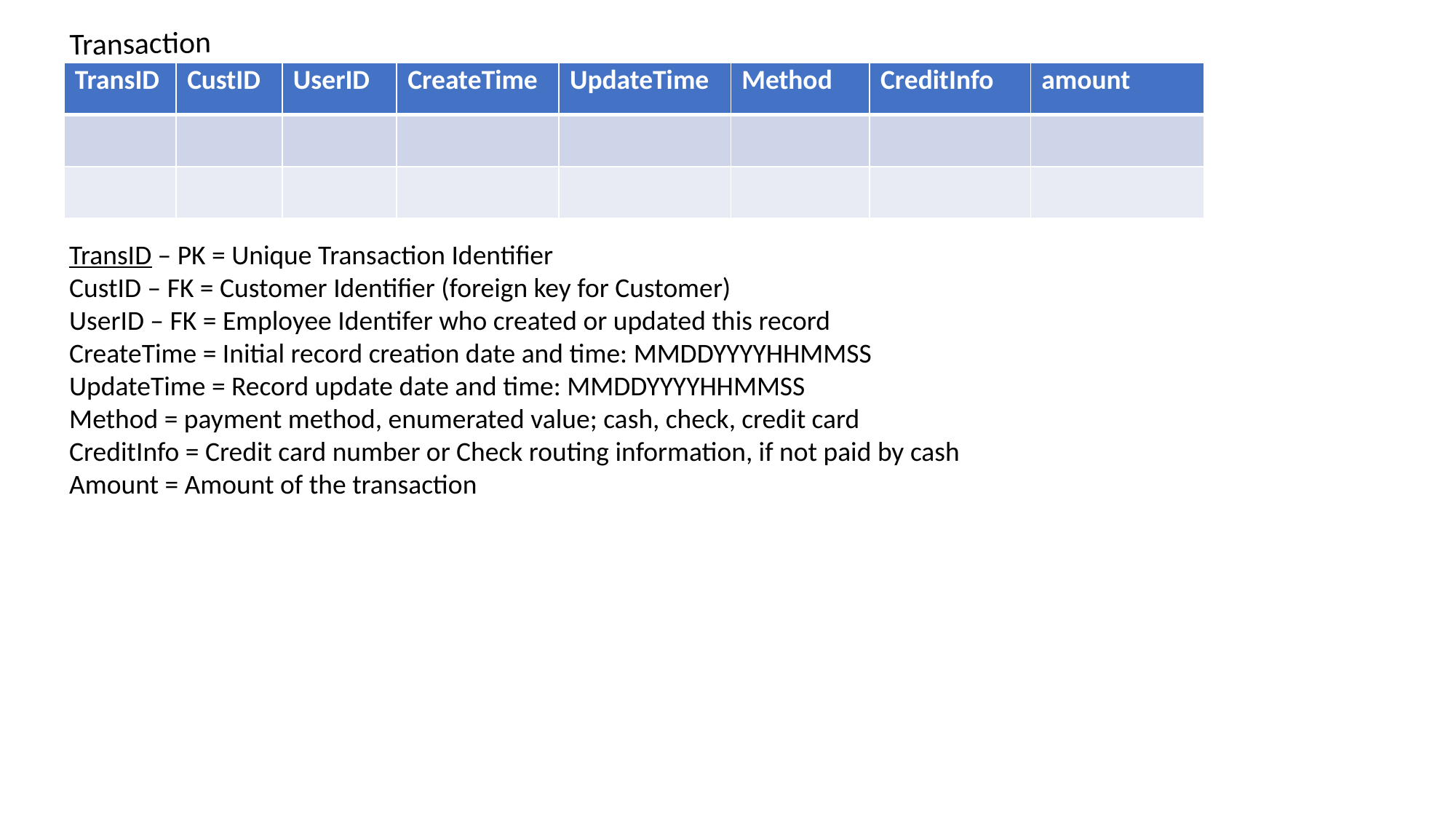

Transaction
| TransID | CustID | UserID | CreateTime | UpdateTime | Method | CreditInfo | amount |
| --- | --- | --- | --- | --- | --- | --- | --- |
|  |  |  |  |  |  |  |  |
|  |  |  |  |  |  |  |  |
TransID – PK = Unique Transaction Identifier
CustID – FK = Customer Identifier (foreign key for Customer)
UserID – FK = Employee Identifer who created or updated this record
CreateTime = Initial record creation date and time: MMDDYYYYHHMMSS
UpdateTime = Record update date and time: MMDDYYYYHHMMSS
Method = payment method, enumerated value; cash, check, credit card
CreditInfo = Credit card number or Check routing information, if not paid by cash
Amount = Amount of the transaction